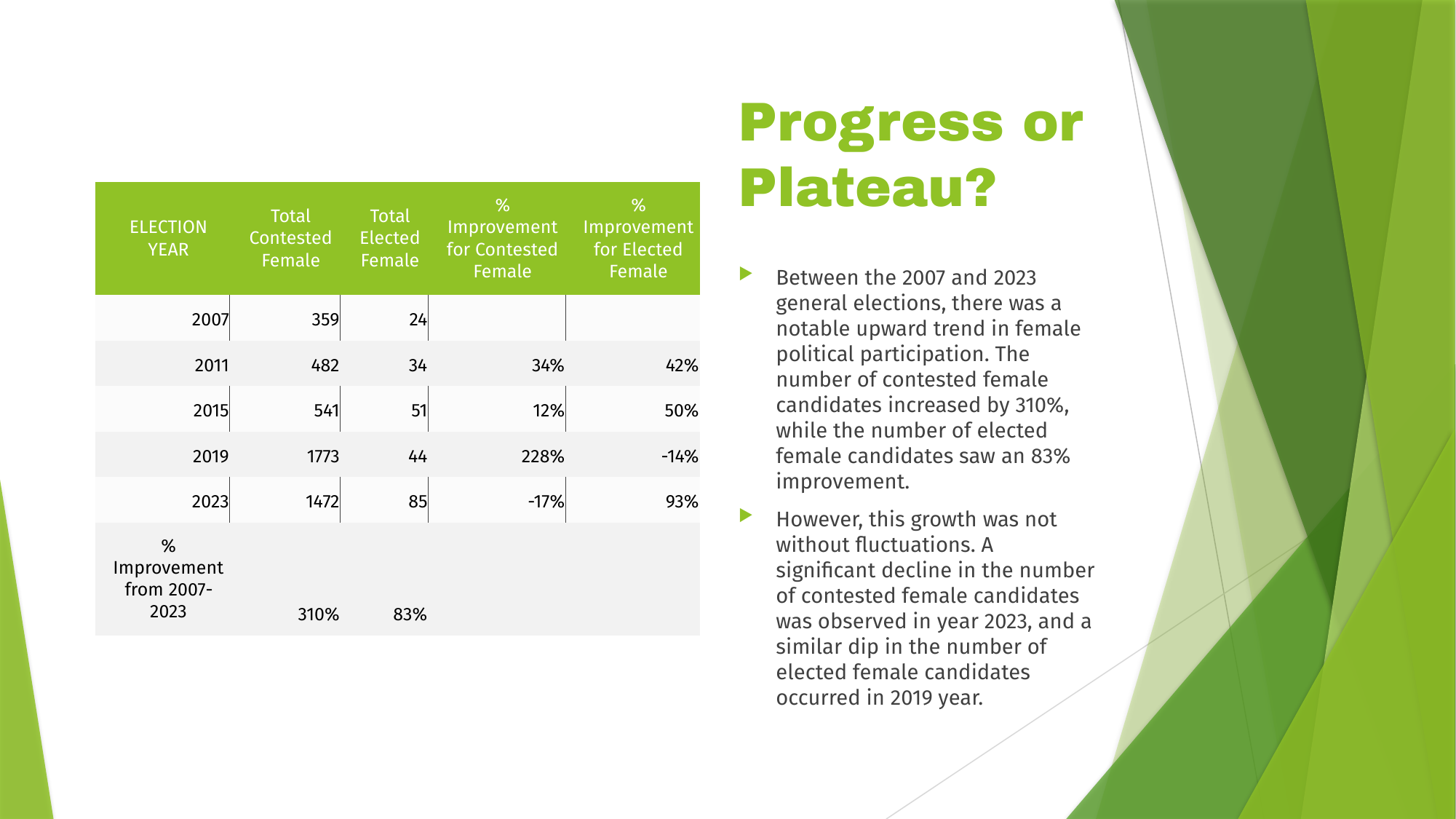

# Progress or Plateau?
| ELECTION YEAR | Total Contested Female | Total Elected Female | % Improvement for Contested Female | % Improvement for Elected Female |
| --- | --- | --- | --- | --- |
| 2007 | 359 | 24 |  |  |
| 2011 | 482 | 34 | 34% | 42% |
| 2015 | 541 | 51 | 12% | 50% |
| 2019 | 1773 | 44 | 228% | -14% |
| 2023 | 1472 | 85 | -17% | 93% |
| % Improvement from 2007-2023 | 310% | 83% |  |  |
Between the 2007 and 2023 general elections, there was a notable upward trend in female political participation. The number of contested female candidates increased by 310%, while the number of elected female candidates saw an 83% improvement.
However, this growth was not without fluctuations. A significant decline in the number of contested female candidates was observed in year 2023, and a similar dip in the number of elected female candidates occurred in 2019 year.